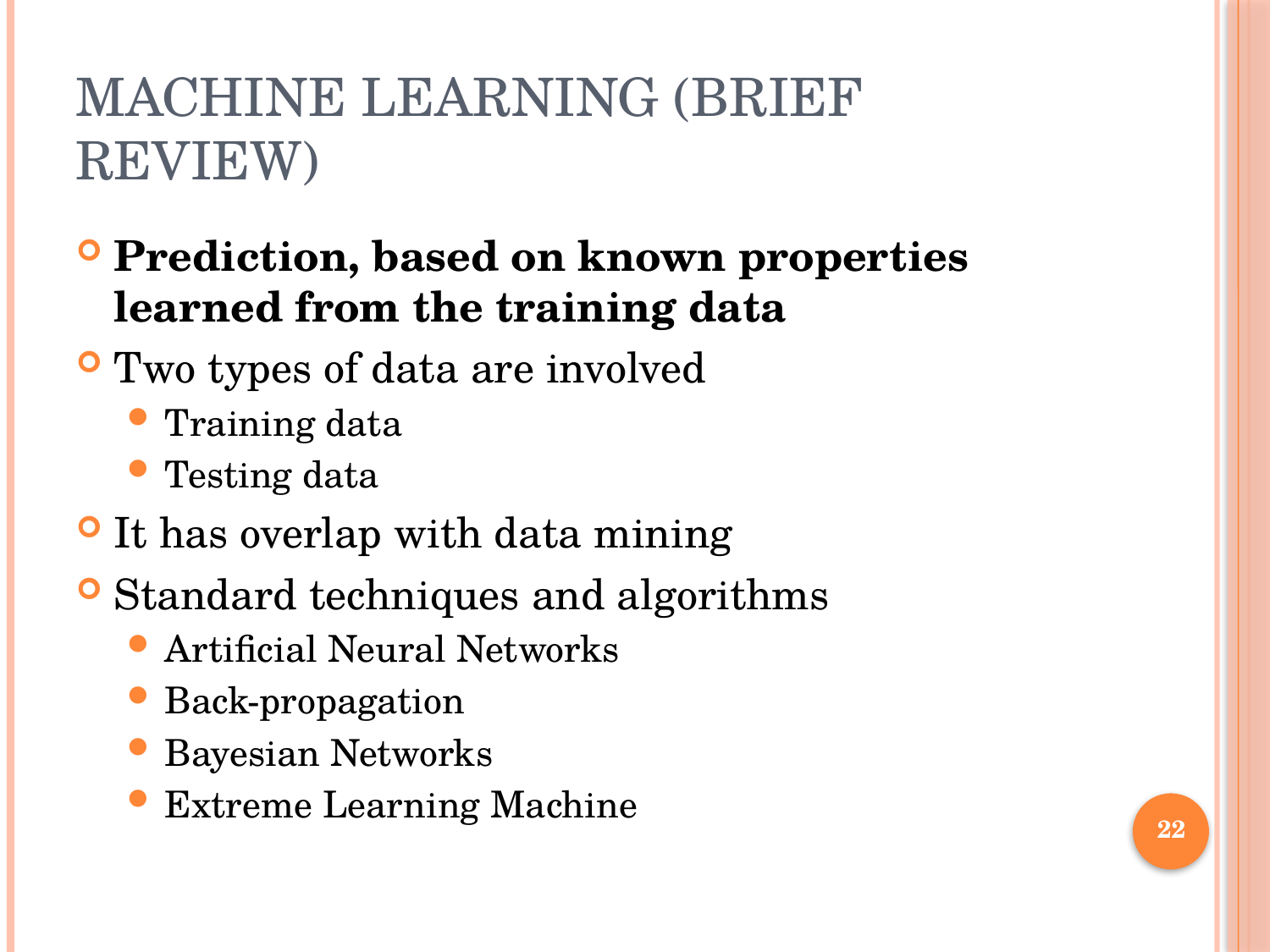

# Machine Learning (Brief Review)
Prediction, based on known properties learned from the training data
Two types of data are involved
Training data
Testing data
It has overlap with data mining
Standard techniques and algorithms
Artificial Neural Networks
Back-propagation
Bayesian Networks
Extreme Learning Machine
22